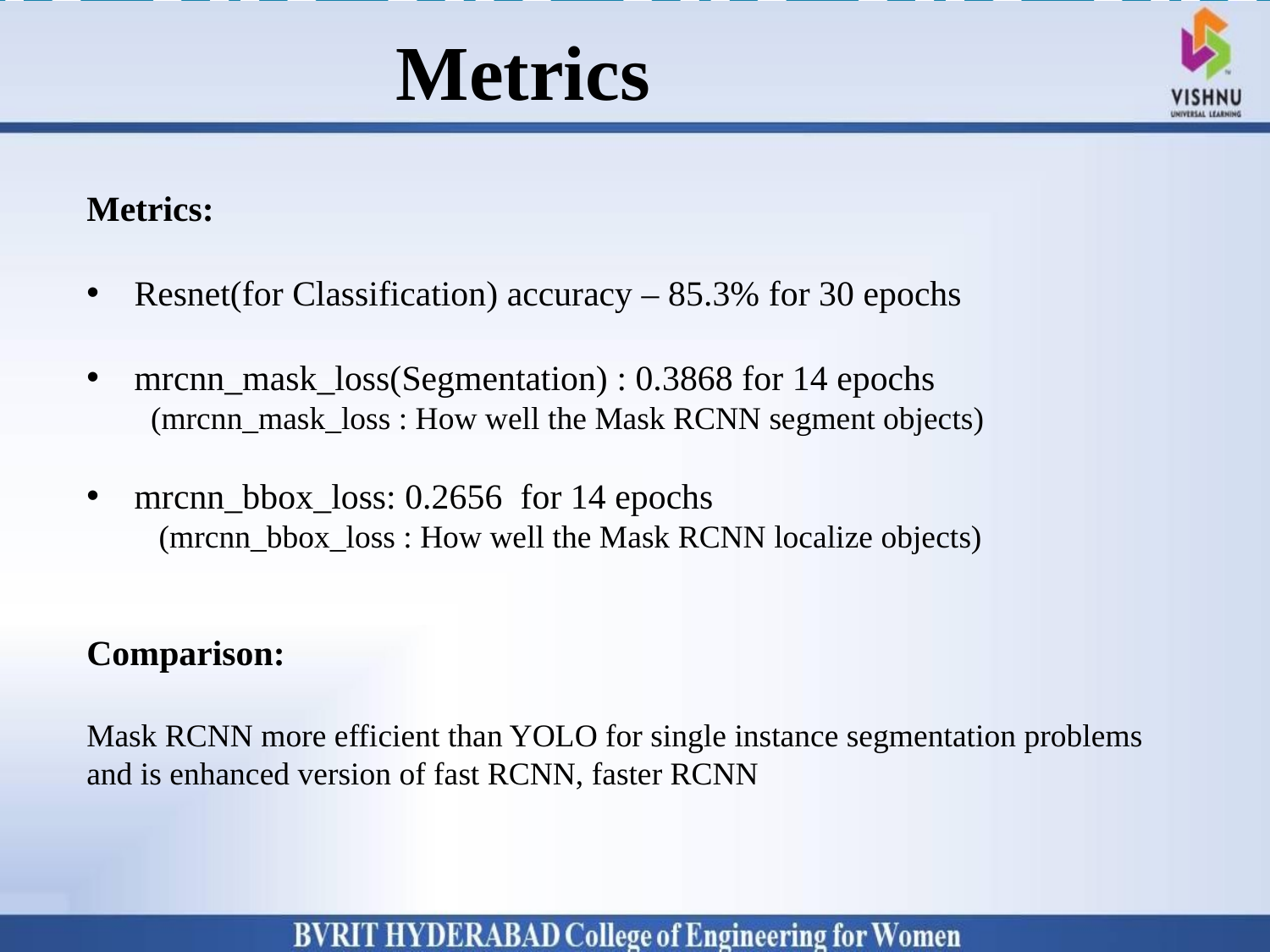

# Metrics
Metrics:

Resnet(for Classification) accuracy – 85.3% for 30 epochs

mrcnn_mask_loss(Segmentation) : 0.3868 for 14 epochs
        (mrcnn_mask_loss : How well the Mask RCNN segment objects)

mrcnn_bbox_loss: 0.2656  for 14 epochs
         (mrcnn_bbox_loss : How well the Mask RCNN localize objects)

Comparison:

Mask RCNN more efficient than YOLO for single instance segmentation problems and is enhanced version of fast RCNN, faster RCNN